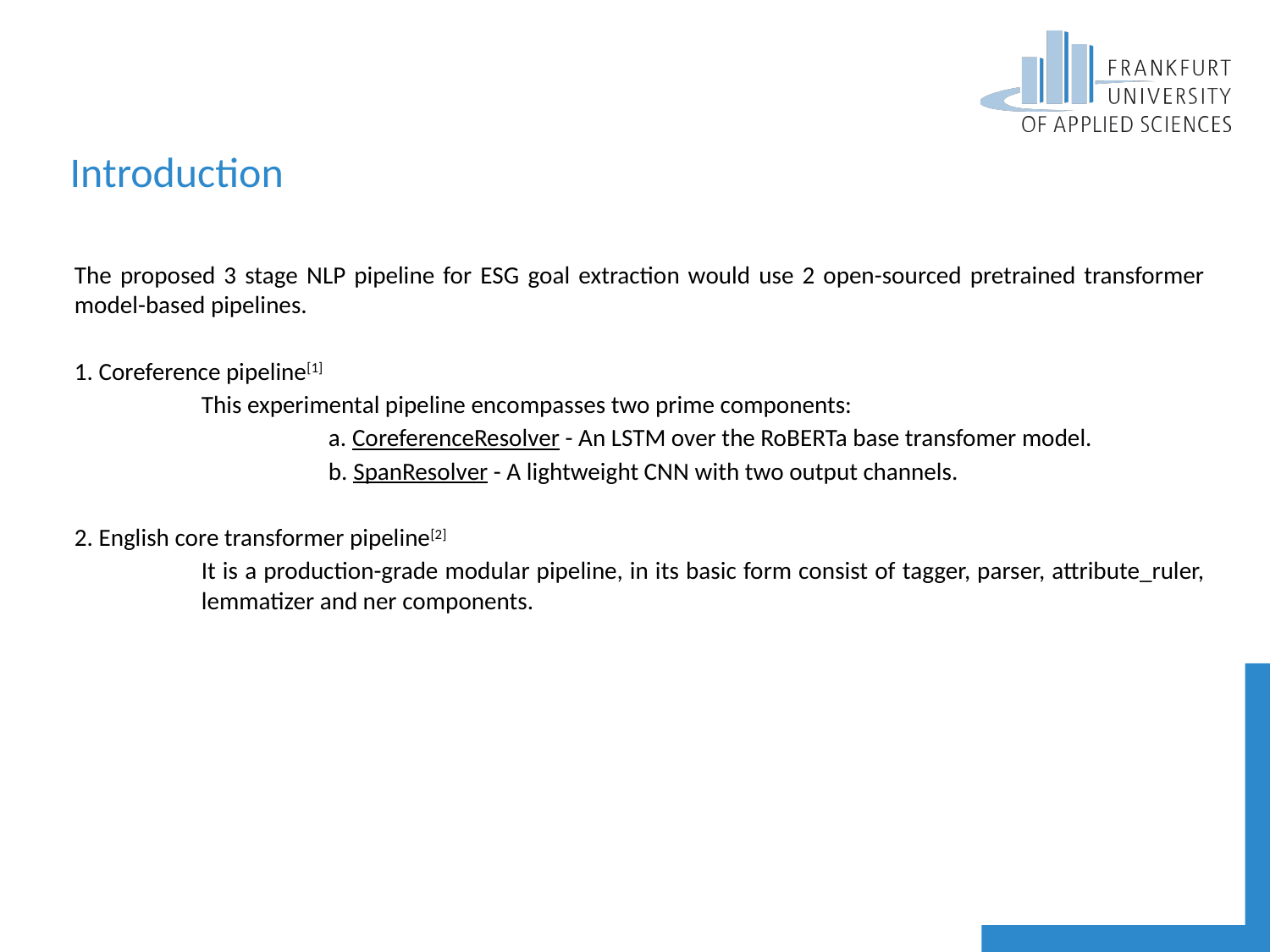

Introduction

The proposed 3 stage NLP pipeline for ESG goal extraction would use 2 open-sourced pretrained transformer model-based pipelines.

1. Coreference pipeline[1]
	This experimental pipeline encompasses two prime components:
		a. CoreferenceResolver - An LSTM over the RoBERTa base transfomer model.
		b. SpanResolver - A lightweight CNN with two output channels.

2. English core transformer pipeline[2]
	It is a production-grade modular pipeline, in its basic form consist of tagger, parser, attribute_ruler, 	lemmatizer and ner components.
Wir unterstützen Sie!
© urlaubsguru.de